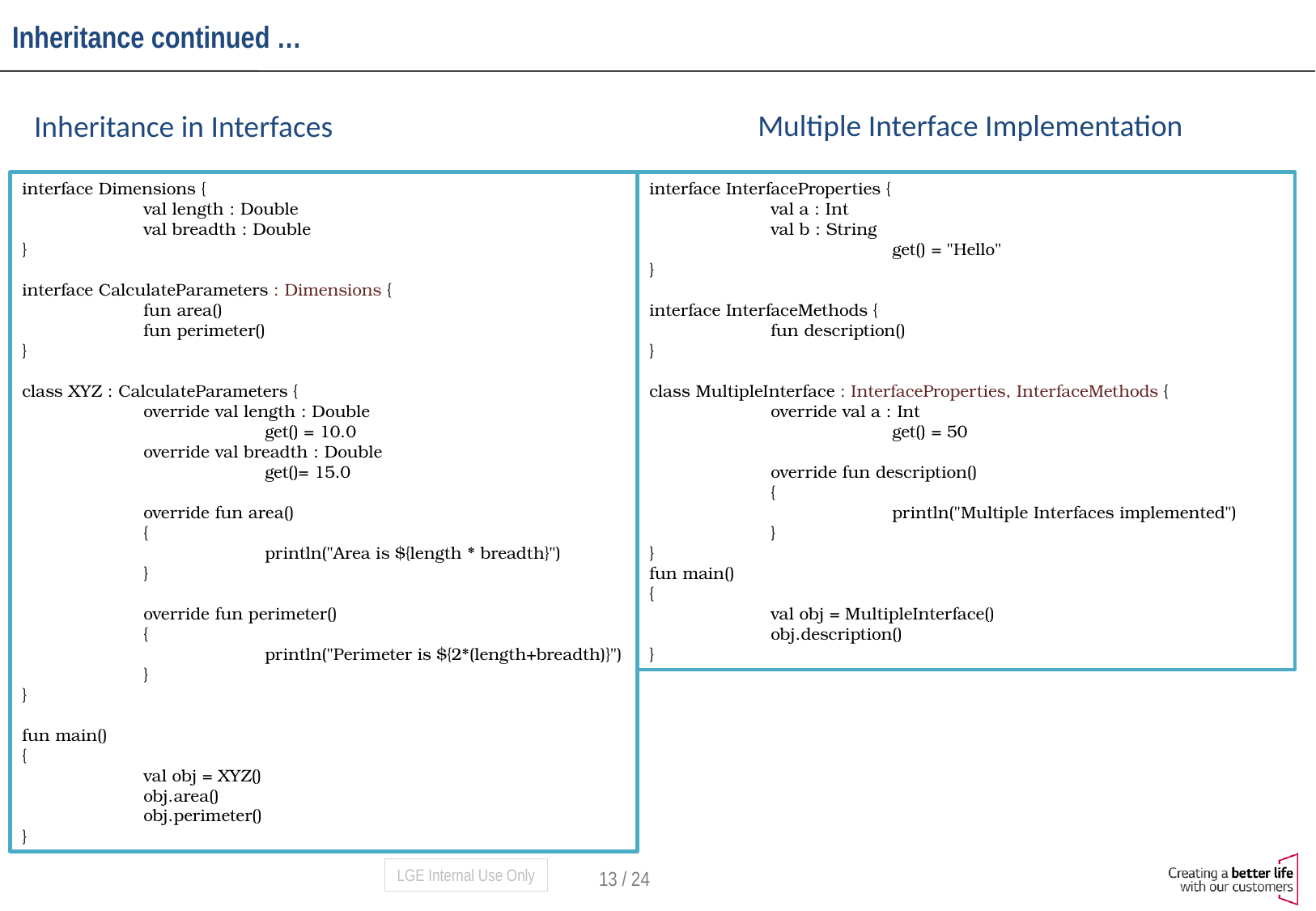

# Inheritance continued …
Multiple Interface Implementation
Inheritance in Interfaces
interface Dimensions {
	val length : Double
	val breadth : Double
}

interface CalculateParameters : Dimensions {
	fun area()
	fun perimeter()
}

class XYZ : CalculateParameters {
	override val length : Double
		get() = 10.0
	override val breadth : Double
		get()= 15.0

	override fun area()
	{
		println("Area is ${length * breadth}")
	}

	override fun perimeter()
	{
		println("Perimeter is ${2*(length+breadth)}")
	}
}

fun main()
{
	val obj = XYZ()
	obj.area()
	obj.perimeter()
}
interface InterfaceProperties {
	val a : Int
	val b : String
		get() = "Hello"
}

interface InterfaceMethods {
	fun description()
}

class MultipleInterface : InterfaceProperties, InterfaceMethods {
	override val a : Int
		get() = 50

	override fun description()
	{
		println("Multiple Interfaces implemented")
	}
}
fun main()
{
	val obj = MultipleInterface()
	obj.description()
}